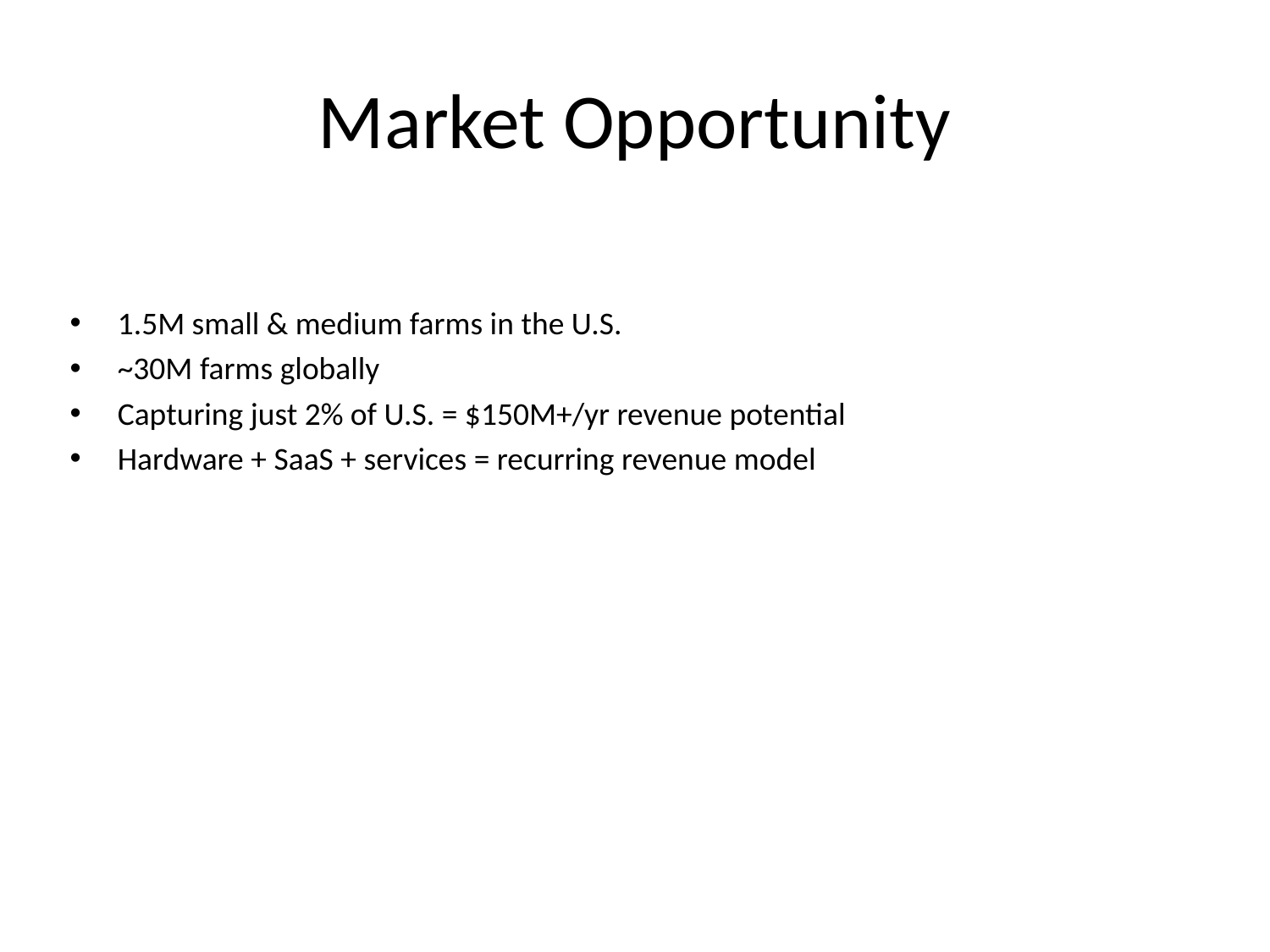

# Market Opportunity

1.5M small & medium farms in the U.S.
~30M farms globally
Capturing just 2% of U.S. = $150M+/yr revenue potential
Hardware + SaaS + services = recurring revenue model